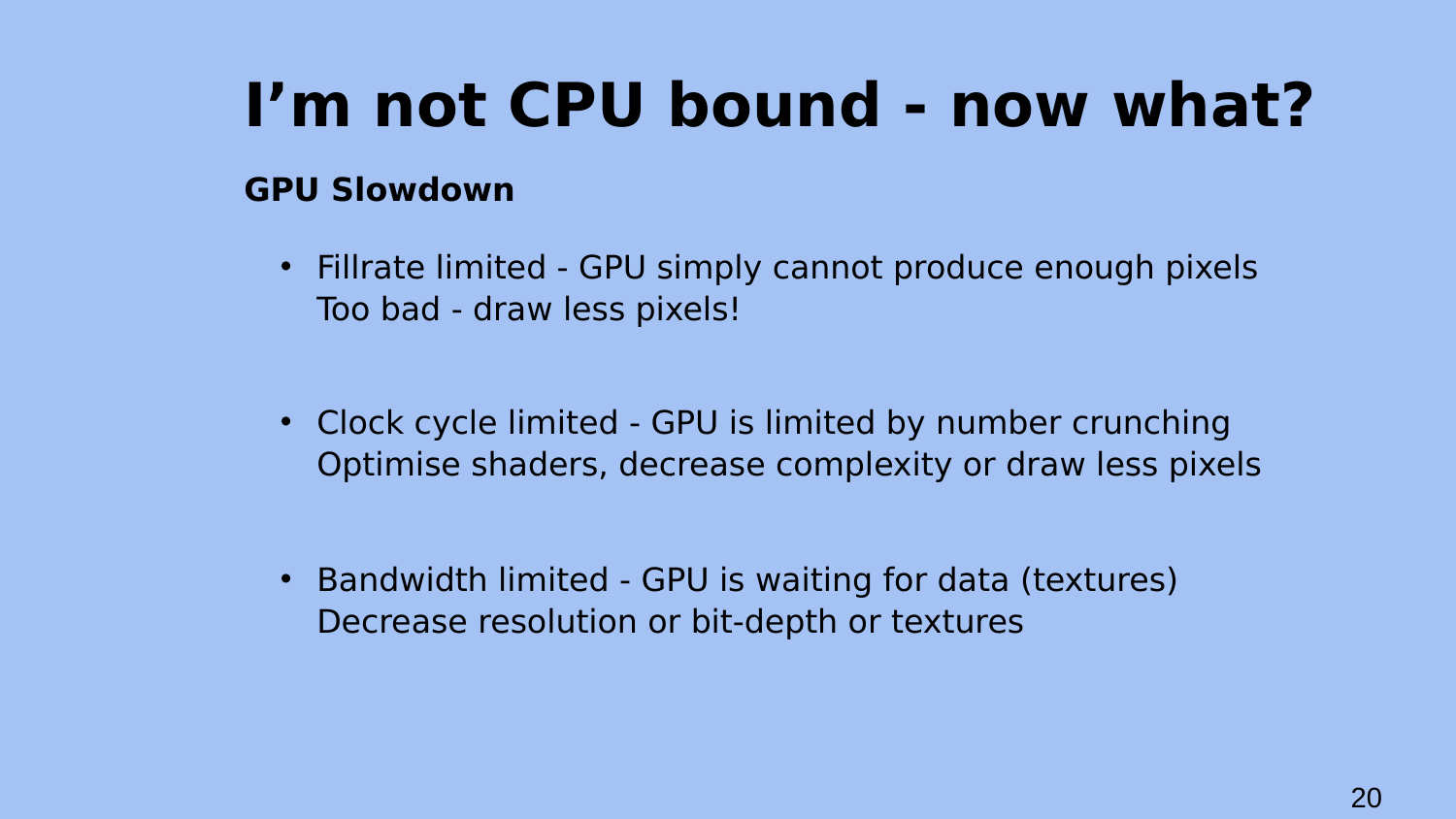

# I’m not CPU bound - now what?
GPU Slowdown
Fillrate limited - GPU simply cannot produce enough pixels
Too bad - draw less pixels!
Clock cycle limited - GPU is limited by number crunching
Optimise shaders, decrease complexity or draw less pixels
Bandwidth limited - GPU is waiting for data (textures)
Decrease resolution or bit-depth or textures

20